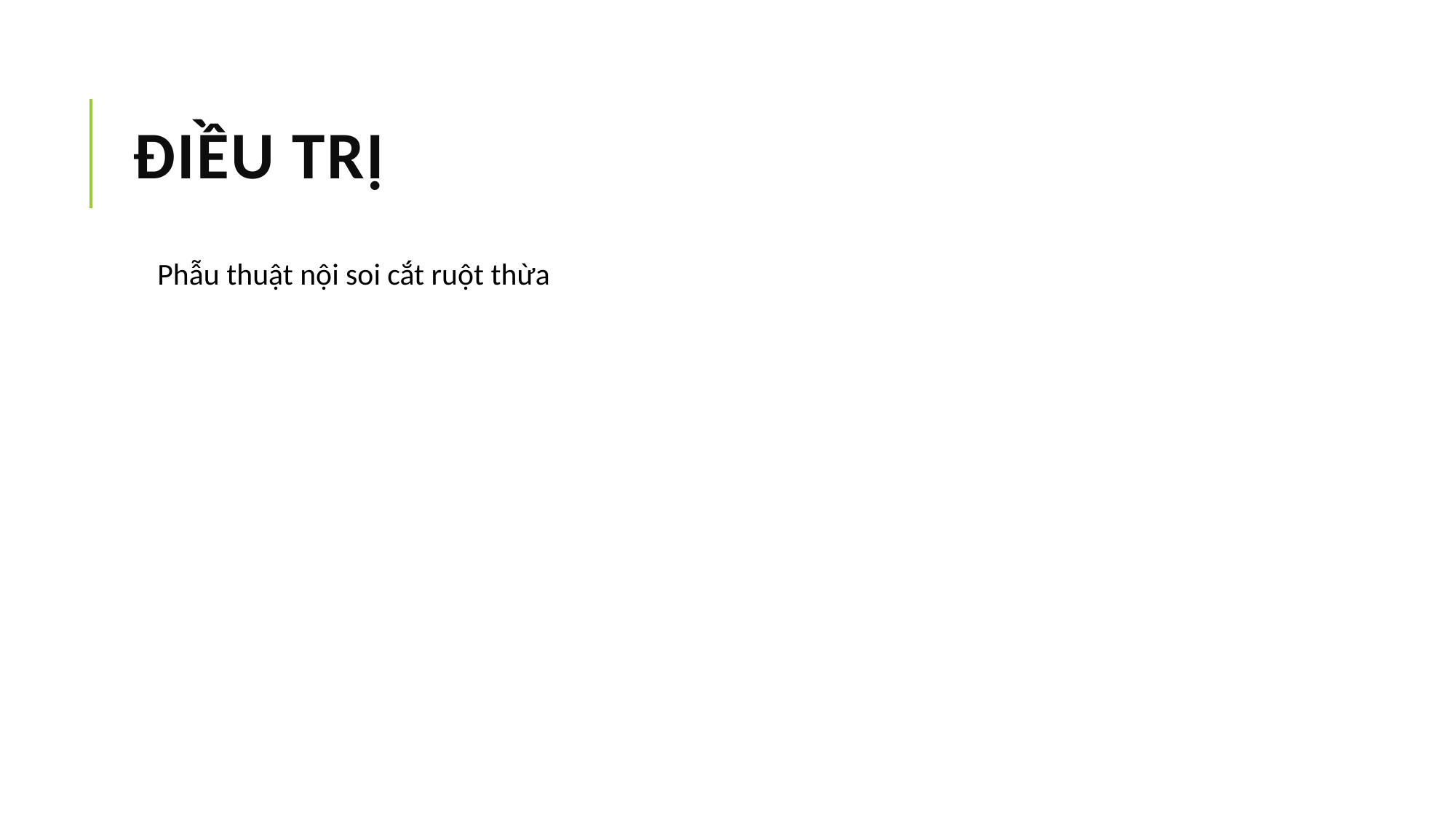

# Điều trị
Phẫu thuật nội soi cắt ruột thừa